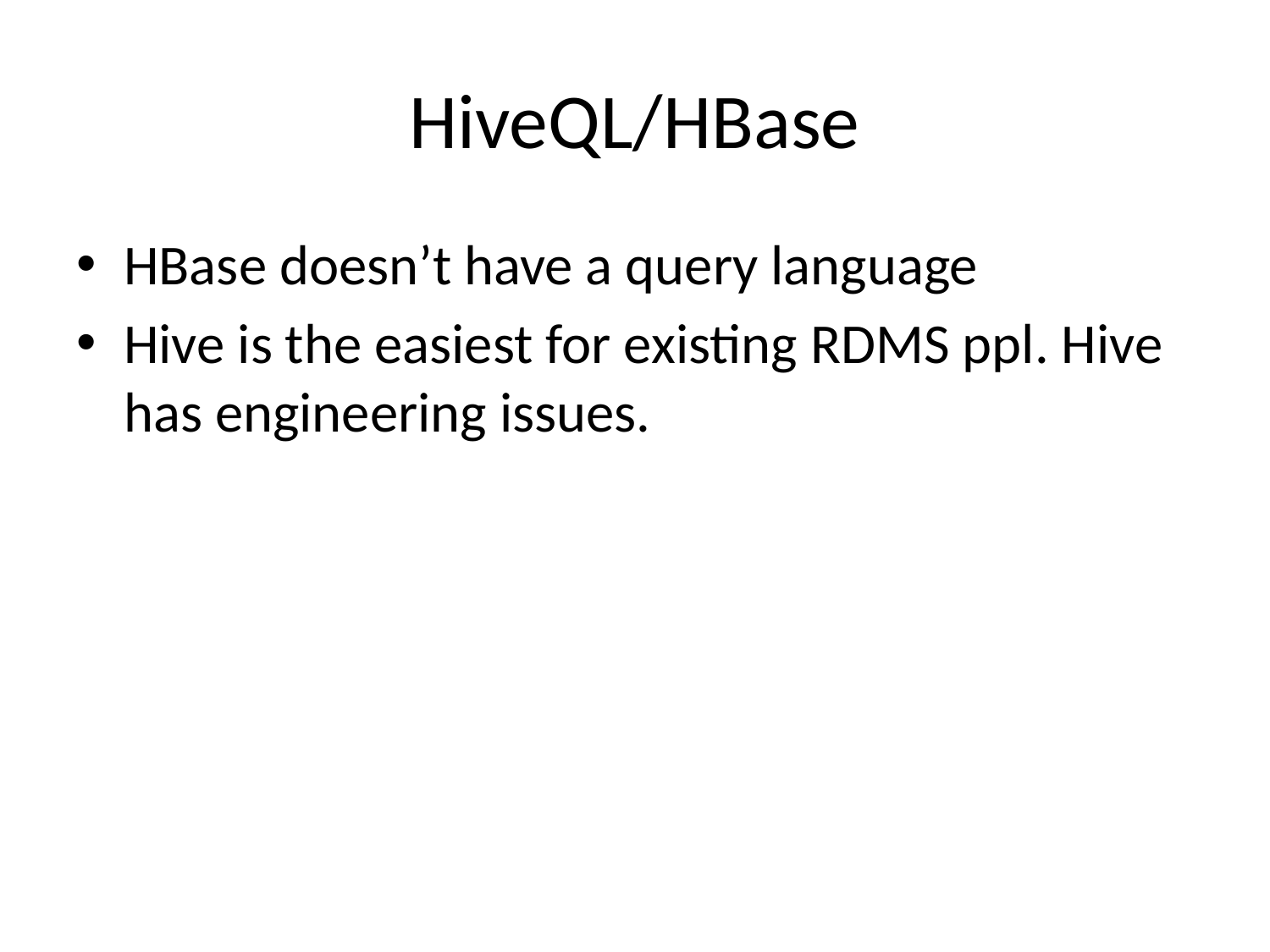

# HiveQL/HBase
HBase doesn’t have a query language
Hive is the easiest for existing RDMS ppl. Hive has engineering issues.